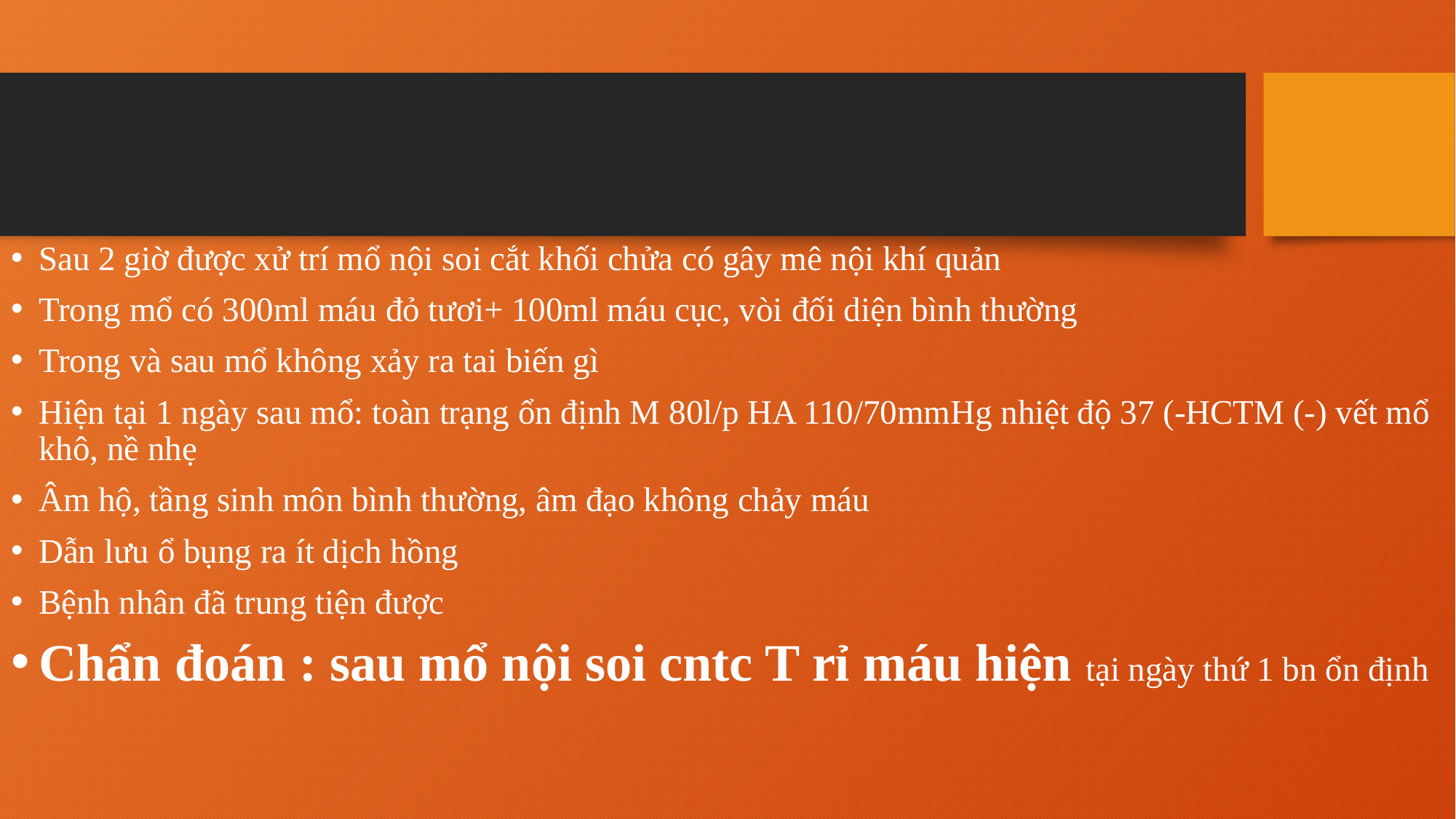

Sau 2 giờ được xử trí mổ nội soi cắt khối chửa có gây mê nội khí quản
Trong mổ có 300ml máu đỏ tươi+ 100ml máu cục, vòi đối diện bình thường
Trong và sau mổ không xảy ra tai biến gì
Hiện tại 1 ngày sau mổ: toàn trạng ổn định M 80l/p HA 110/70mmHg nhiệt độ 37 (-HCTM (-) vết mổ khô, nề nhẹ
Âm hộ, tầng sinh môn bình thường, âm đạo không chảy máu
Dẫn lưu ổ bụng ra ít dịch hồng
Bệnh nhân đã trung tiện được
Chẩn đoán : sau mổ nội soi cntc T rỉ máu hiện tại ngày thứ 1 bn ổn định